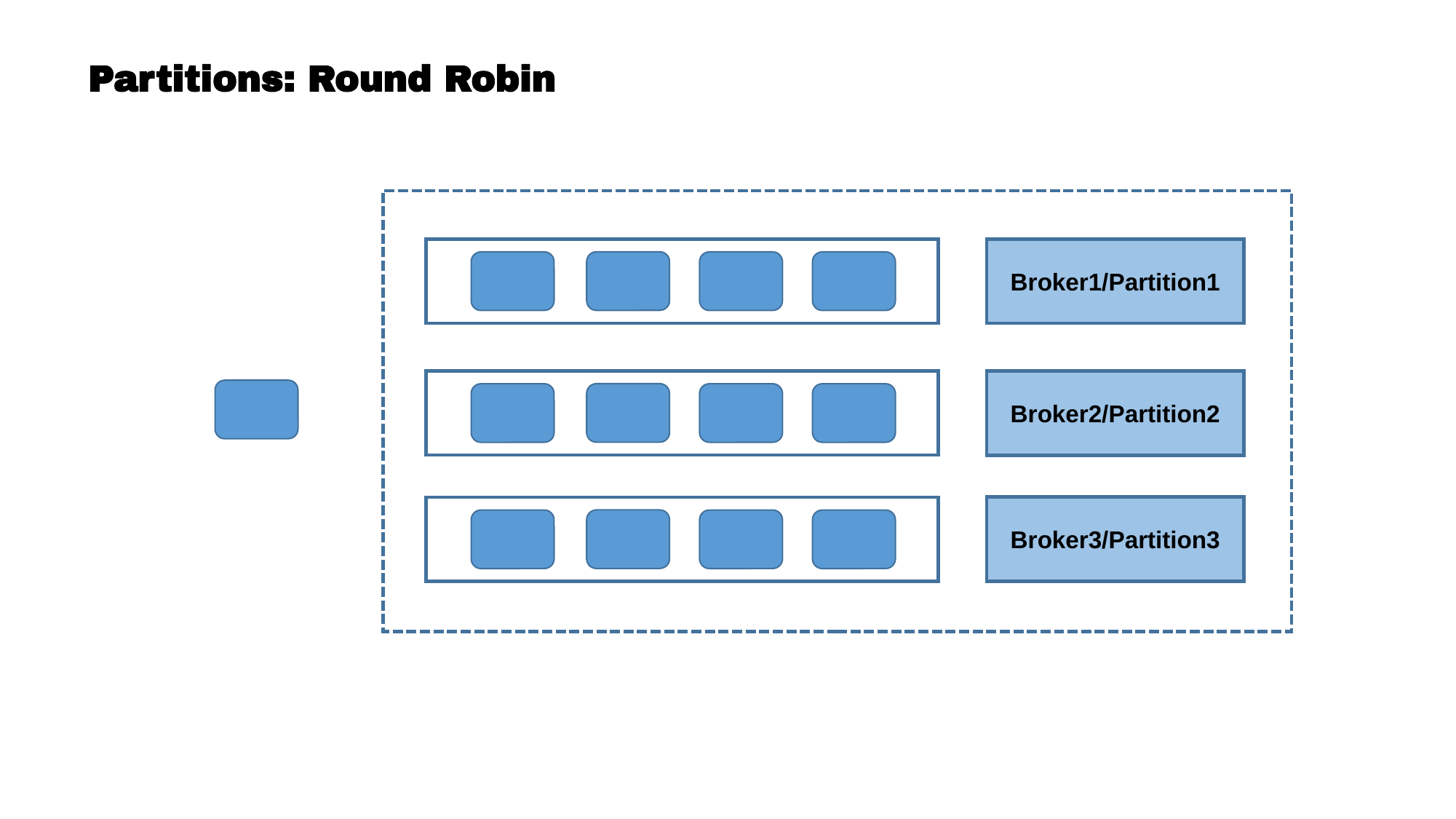

# Partitions: Round Robin

Broker1/Partition1

Broker2/Partition2

Broker3/Partition3